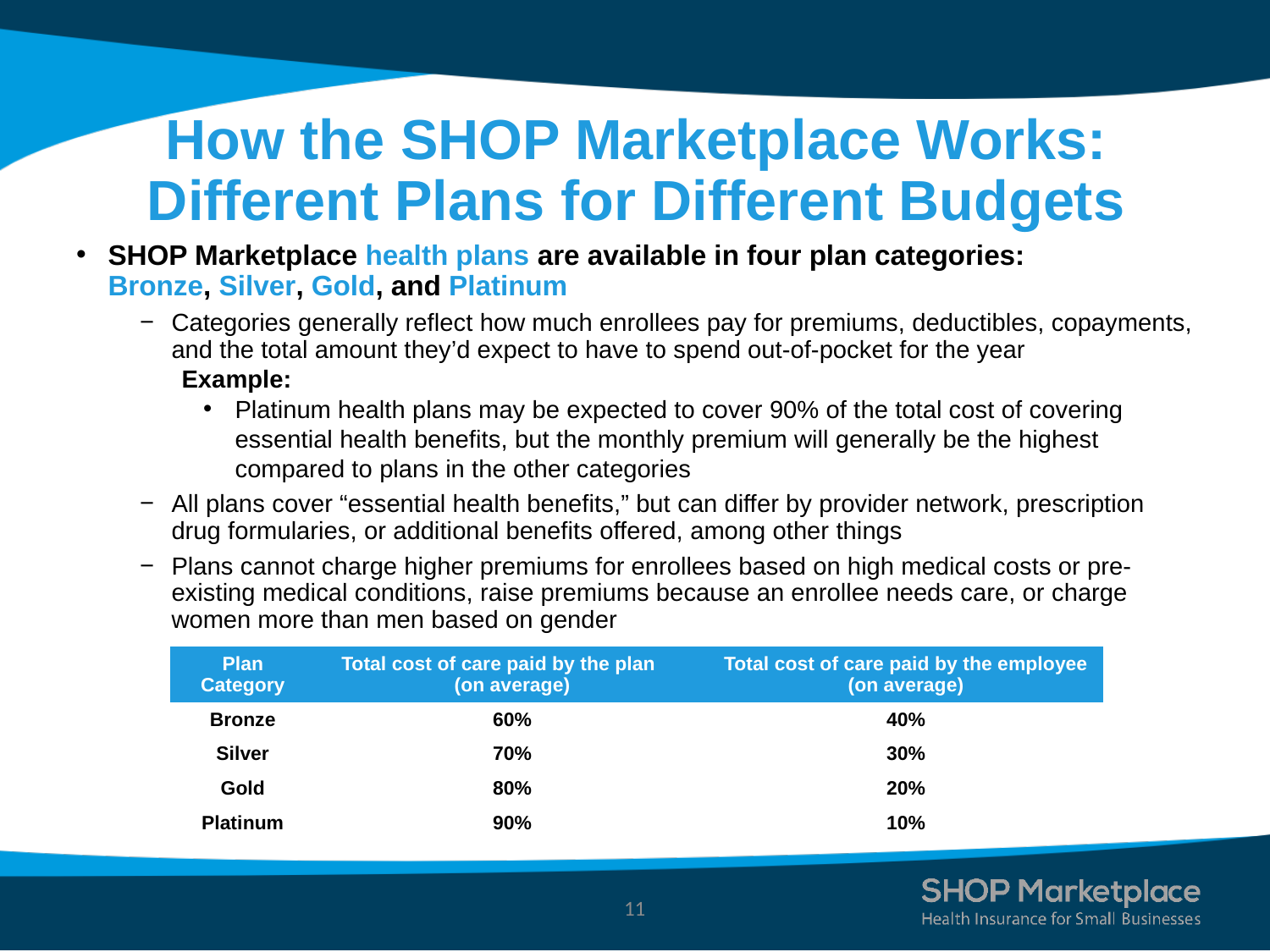

# How the SHOP Marketplace Works: Different Plans for Different Budgets
SHOP Marketplace health plans are available in four plan categories:
Bronze, Silver, Gold, and Platinum
Categories generally reflect how much enrollees pay for premiums, deductibles, copayments, and the total amount they’d expect to have to spend out-of-pocket for the year
      Example:
Platinum health plans may be expected to cover 90% of the total cost of covering essential health benefits, but the monthly premium will generally be the highest compared to plans in the other categories
All plans cover “essential health benefits,” but can differ by provider network, prescription drug formularies, or additional benefits offered, among other things
Plans cannot charge higher premiums for enrollees based on high medical costs or pre-existing medical conditions, raise premiums because an enrollee needs care, or charge women more than men based on gender

| Plan Category | Total cost of care paid by the plan (on average) | Total cost of care paid by the employee (on average) |
| --- | --- | --- |
| Bronze | 60% | 40% |
| Silver | 70% | 30% |
| Gold | 80% | 20% |
| Platinum | 90% | 10% |
11